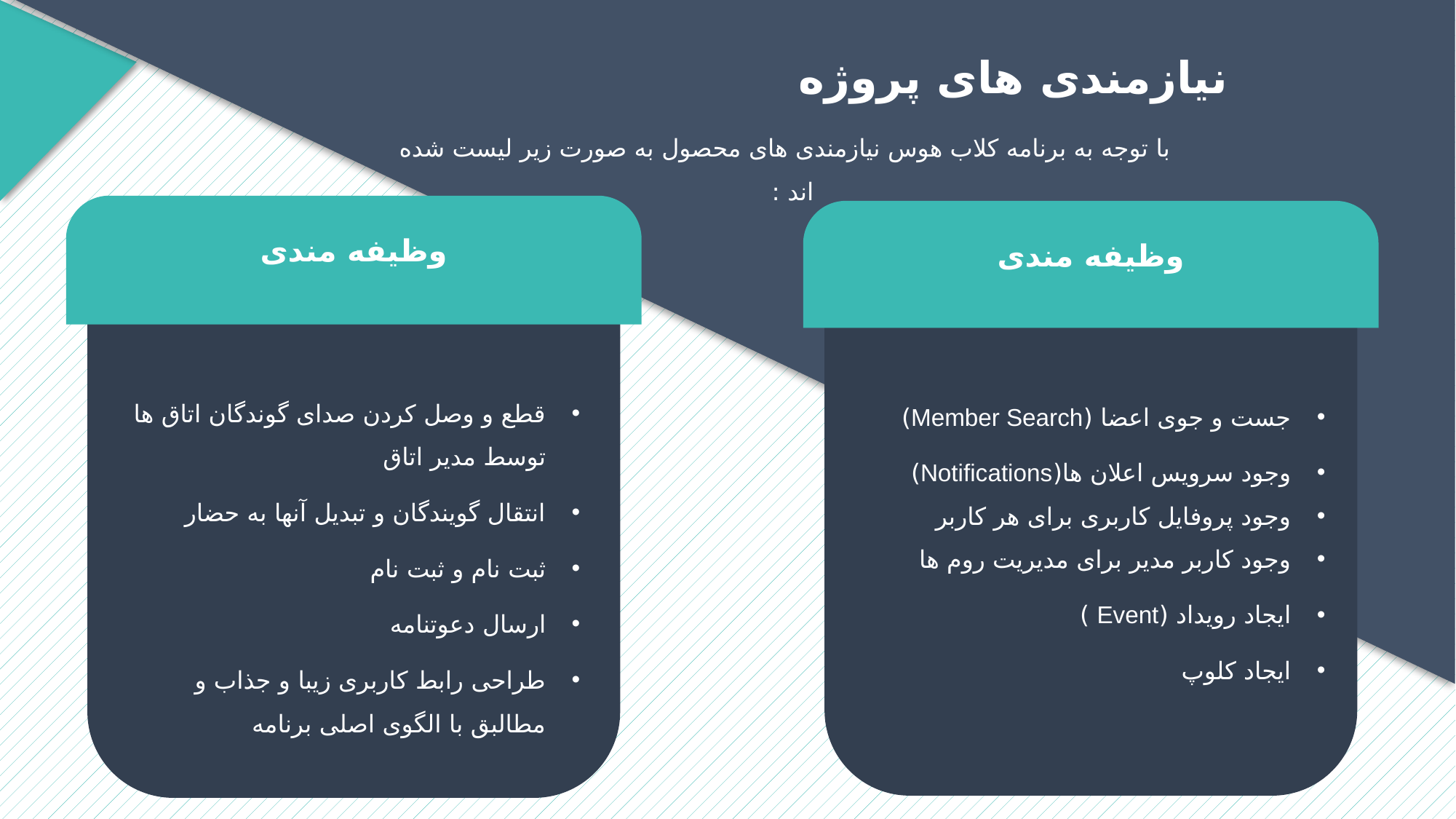

# نیازمندی های پروژه

 با توجه به برنامه کلاب هوس نیازمندی های محصول به صورت زیر لیست شده اند :

وظیفه مندی
قطع و وصل کردن صدای گوندگان اتاق ها توسط مدیر اتاق
انتقال گویندگان و تبدیل آنها به حضار
ثبت نام و ثبت نام
ارسال دعوتنامه
طراحی رابط کاربری زیبا و جذاب و مطالبق با الگوی اصلی برنامه

وظیفه مندی
جست و جوی اعضا (Member Search)
وجود سرویس اعلان ها(Notifications)
وجود پروفایل کاربری برای هر کاربر
وجود کاربر مدیر برای مدیریت روم ها
ایجاد رویداد (Event )
ایجاد کلوپ